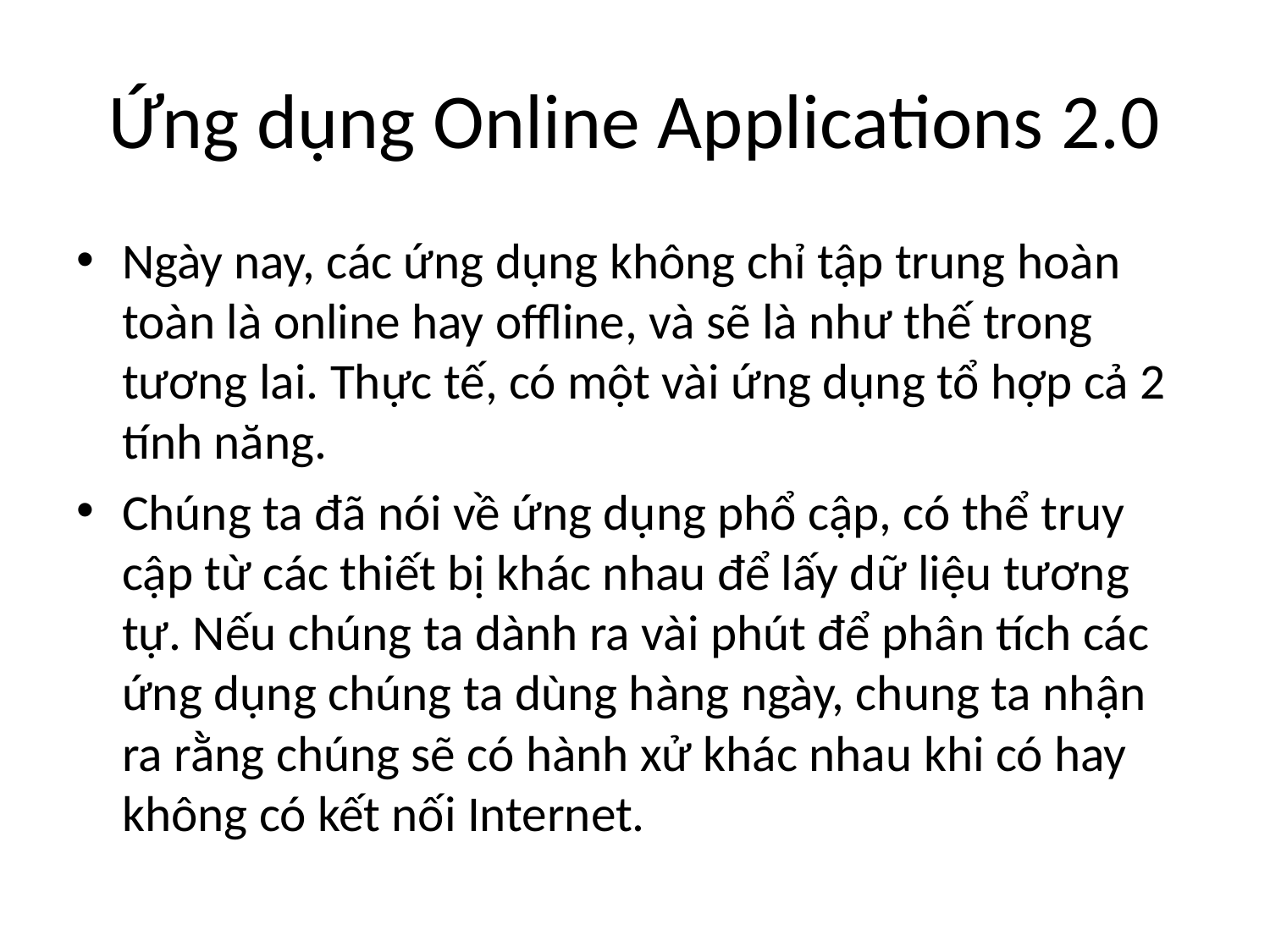

# Ứng dụng Online Applications 2.0
Ngày nay, các ứng dụng không chỉ tập trung hoàn toàn là online hay offline, và sẽ là như thế trong tương lai. Thực tế, có một vài ứng dụng tổ hợp cả 2 tính năng.
Chúng ta đã nói về ứng dụng phổ cập, có thể truy cập từ các thiết bị khác nhau để lấy dữ liệu tương tự. Nếu chúng ta dành ra vài phút để phân tích các ứng dụng chúng ta dùng hàng ngày, chung ta nhận ra rằng chúng sẽ có hành xử khác nhau khi có hay không có kết nối Internet.